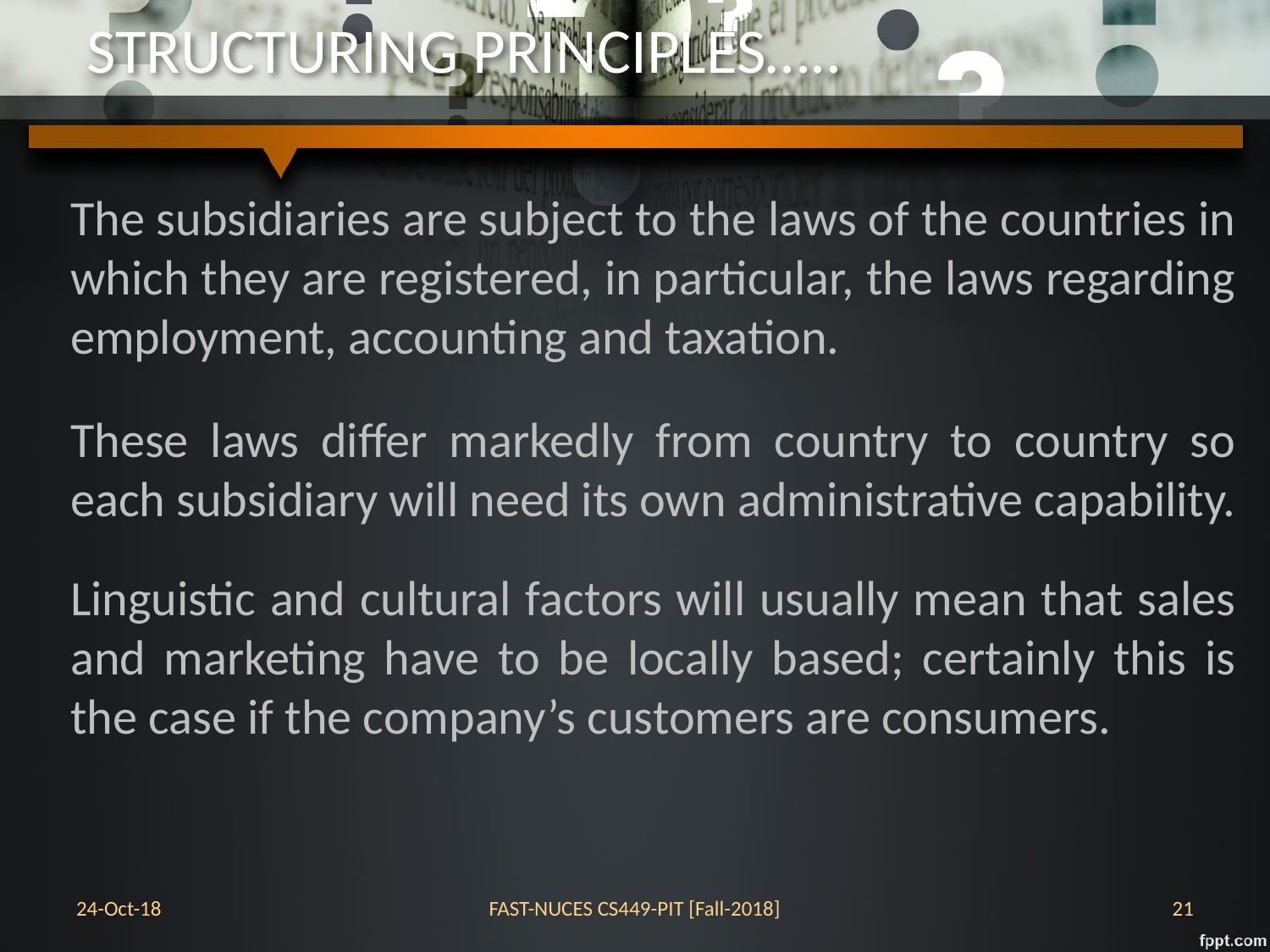

# STRUCTURING PRINCIPLES…..
The subsidiaries are subject to the laws of the countries in which they are registered, in particular, the laws regarding employment, accounting and taxation.

These laws differ markedly from country to country so each subsidiary will need its own administrative capability.

Linguistic and cultural factors will usually mean that sales and marketing have to be locally based; certainly this is the case if the company’s customers are consumers.
24-Oct-18
FAST-NUCES CS449-PIT [Fall-2018]
21